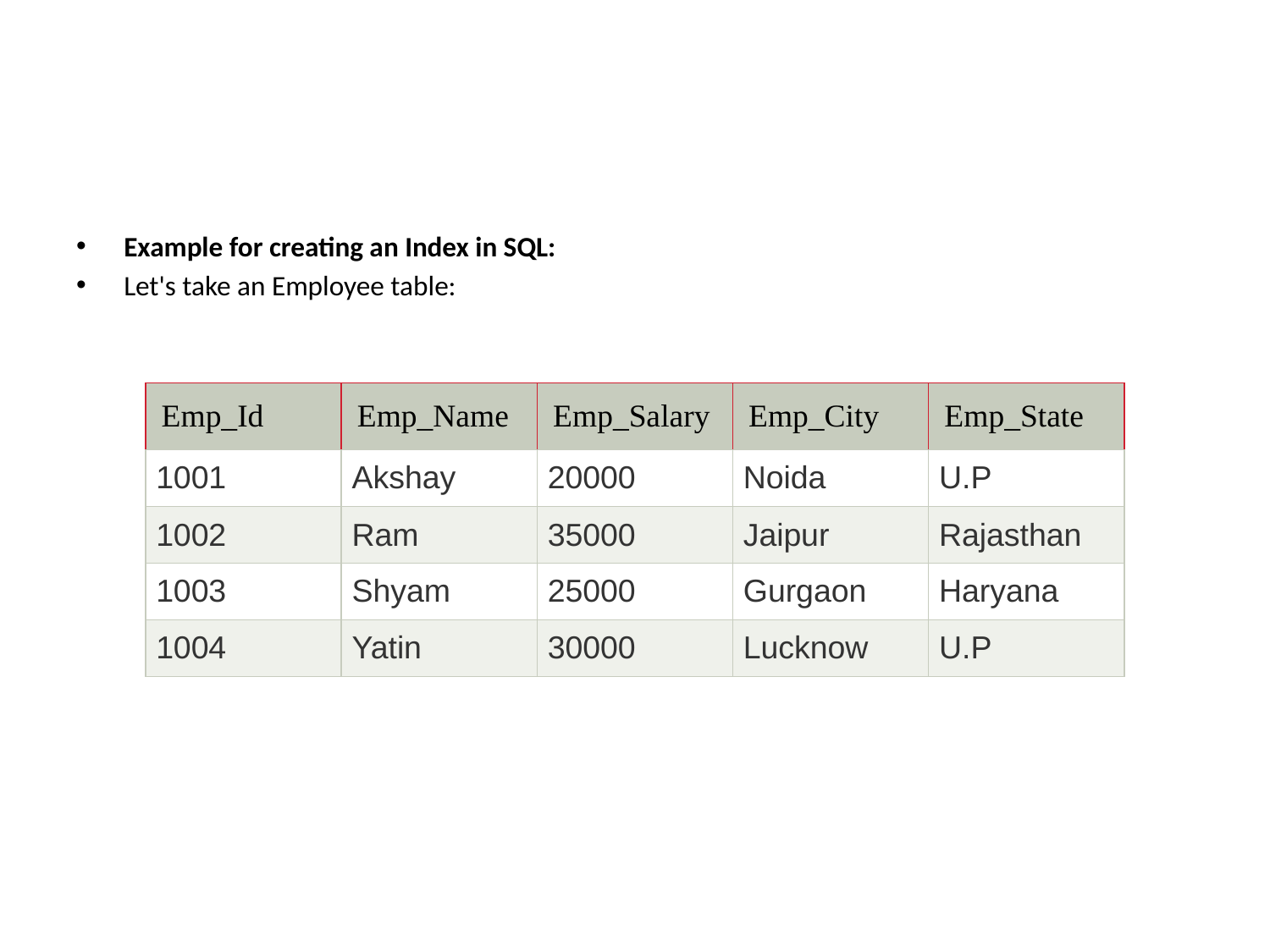

#
Example for creating an Index in SQL:
Let's take an Employee table:

| Emp\_Id | Emp\_Name | Emp\_Salary | Emp\_City | Emp\_State |
| --- | --- | --- | --- | --- |
| 1001 | Akshay | 20000 | Noida | U.P |
| 1002 | Ram | 35000 | Jaipur | Rajasthan |
| 1003 | Shyam | 25000 | Gurgaon | Haryana |
| 1004 | Yatin | 30000 | Lucknow | U.P |